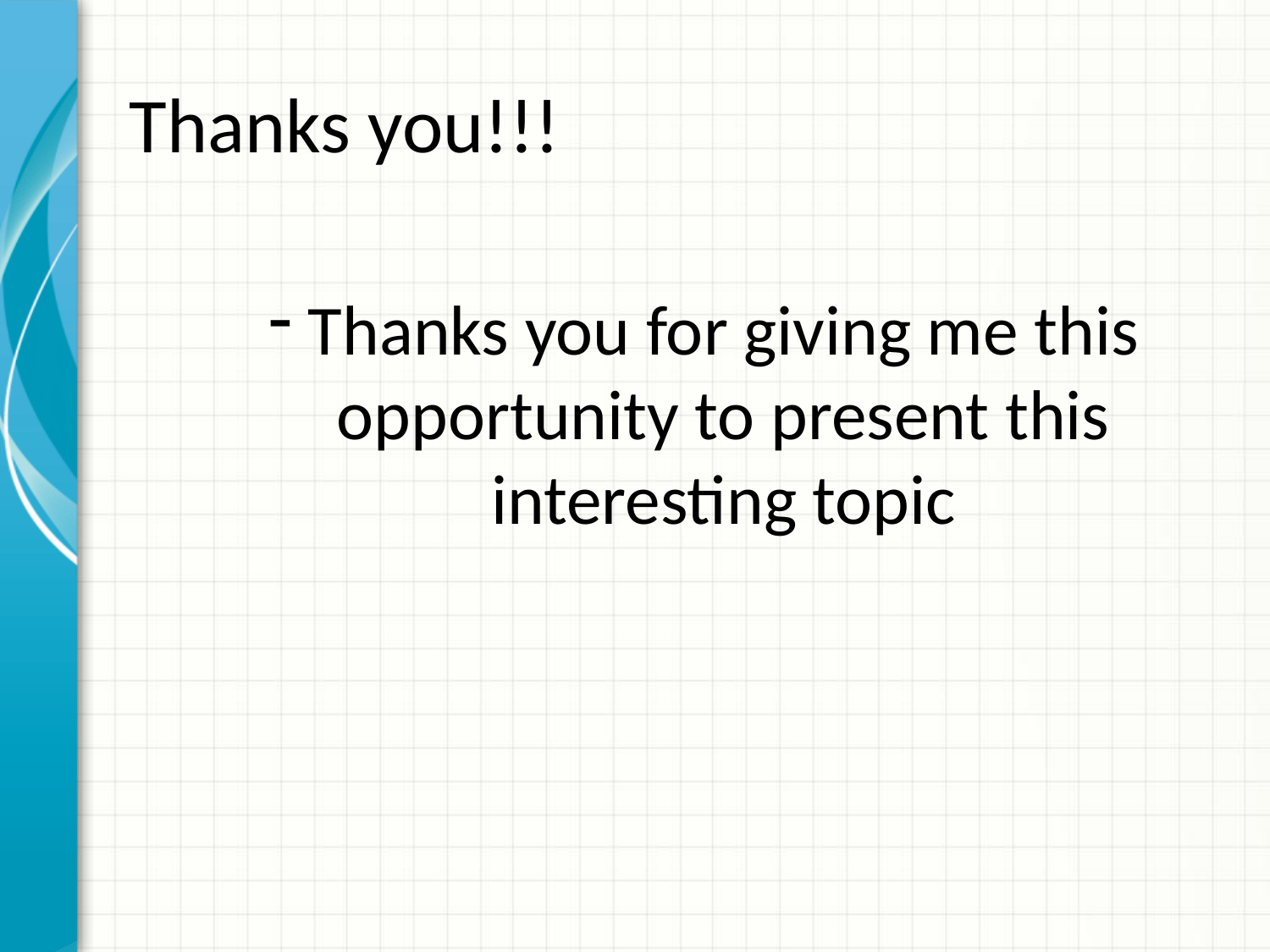

# Thanks you!!!

Thanks you for giving me this opportunity to present this interesting topic